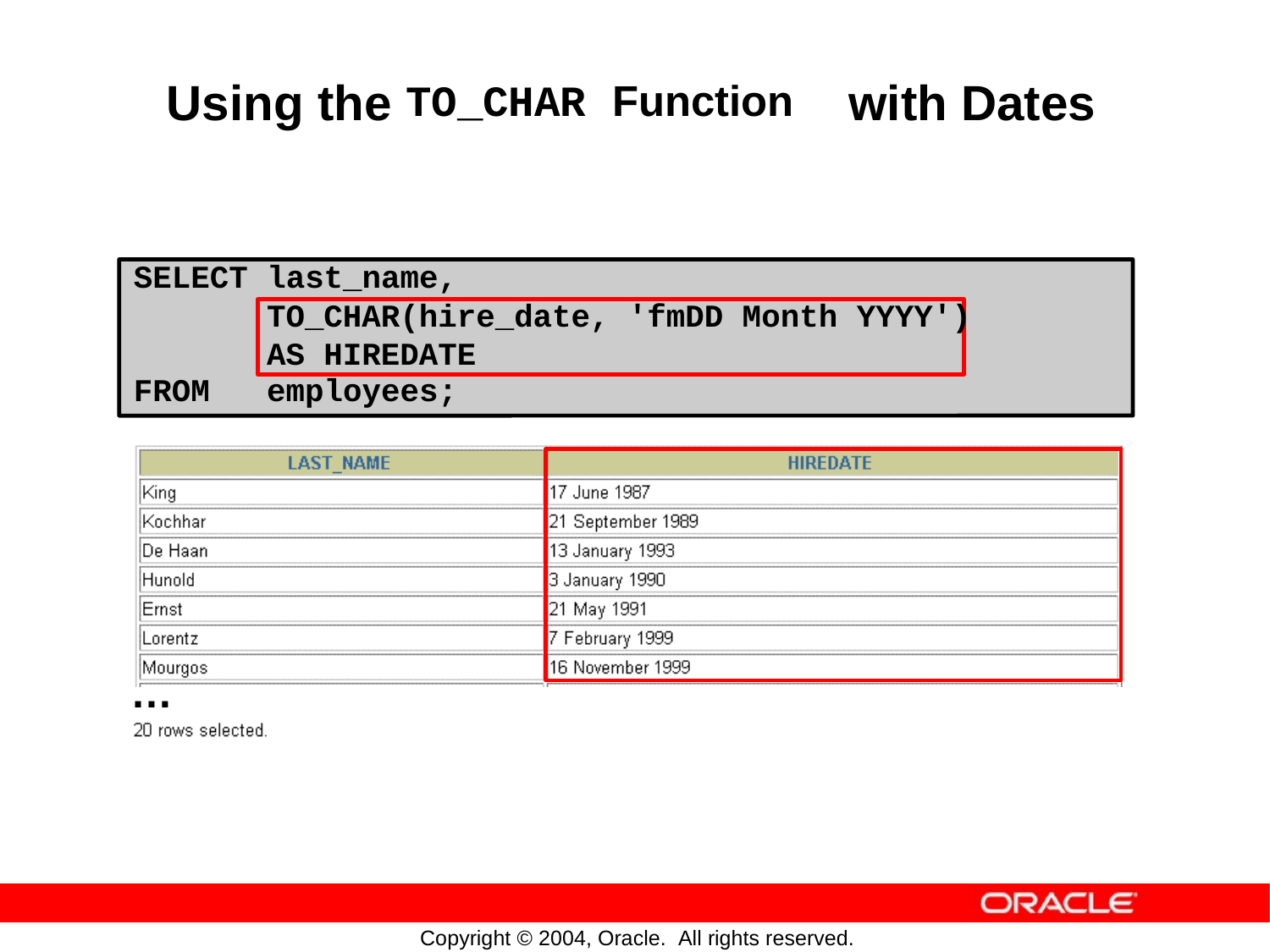

Using
the
TO_CHAR Function
with
Dates

SELECT last_name,
TO_CHAR(hire_date, 'fmDD Month YYYY')
AS HIREDATE
FROM  employees;

…

Copyright © 2004, Oracle.  All rights reserved.